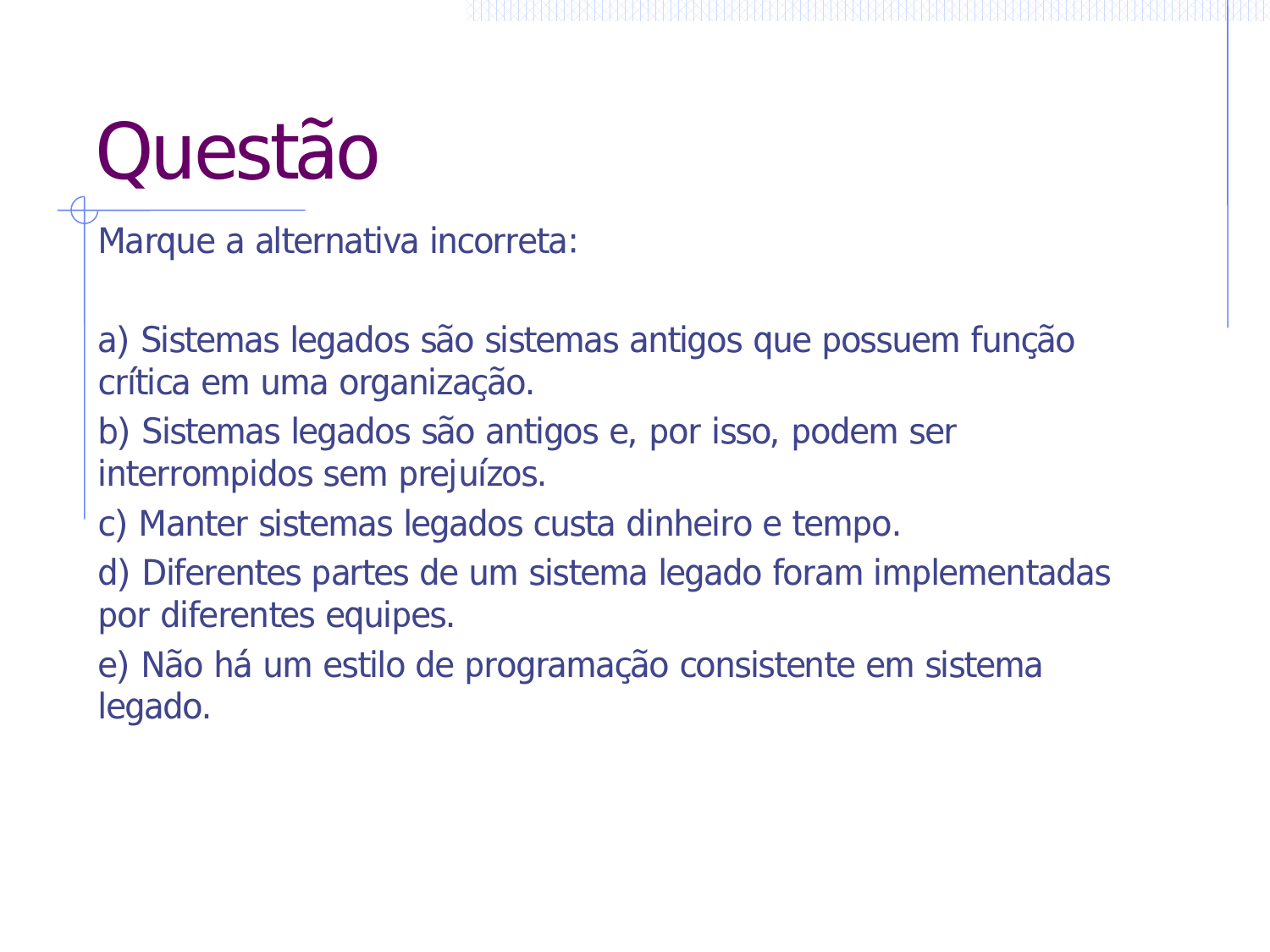

# Questão
Marque a alternativa incorreta:

a) Sistemas legados são sistemas antigos que possuem função crítica em uma organização.
b) Sistemas legados são antigos e, por isso, podem ser interrompidos sem prejuízos.
c) Manter sistemas legados custa dinheiro e tempo.
d) Diferentes partes de um sistema legado foram implementadas por diferentes equipes.
e) Não há um estilo de programação consistente em sistema legado.